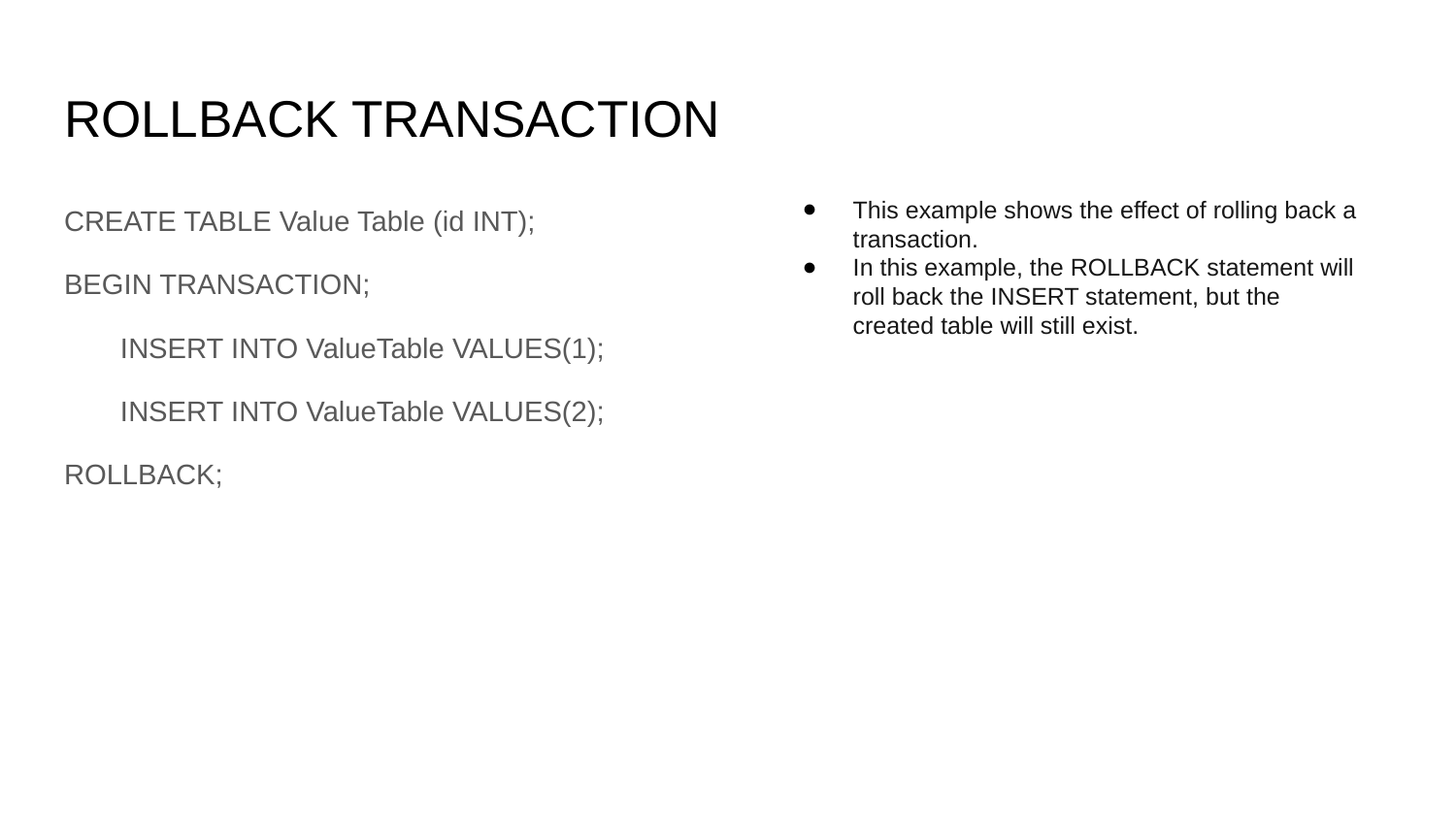

# ROLLBACK TRANSACTION
This example shows the effect of rolling back a transaction.
In this example, the ROLLBACK statement will roll back the INSERT statement, but the created table will still exist.
CREATE TABLE Value Table (id INT);
BEGIN TRANSACTION;
       INSERT INTO ValueTable VALUES(1);
       INSERT INTO ValueTable VALUES(2);
ROLLBACK;